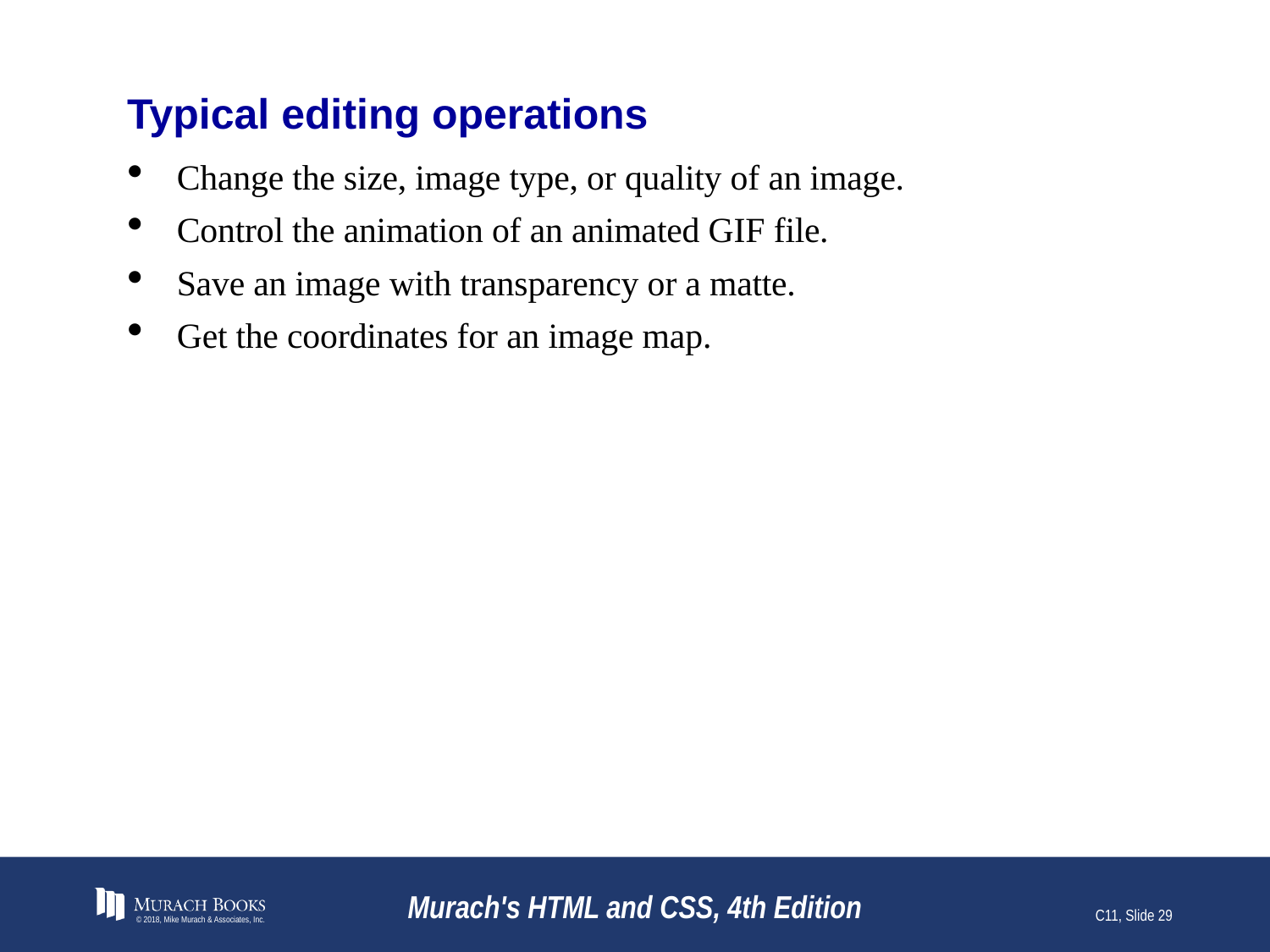

# Typical editing operations
Change the size, image type, or quality of an image.
Control the animation of an animated GIF file.
Save an image with transparency or a matte.
Get the coordinates for an image map.

© 2018, Mike Murach & Associates, Inc.
Murach's HTML and CSS, 4th Edition

C11, Slide 29